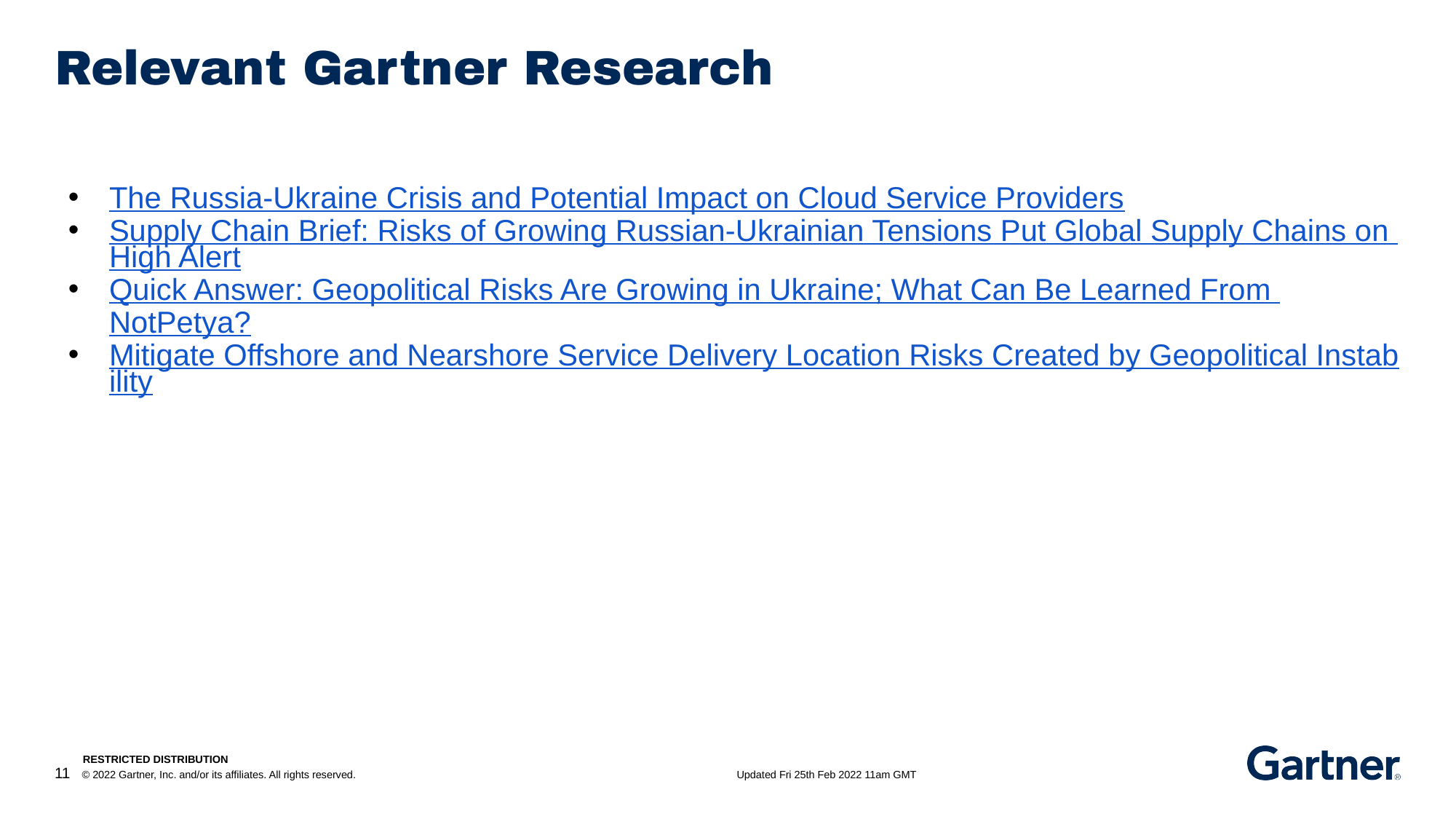

# Relevant Gartner Research
The Russia-Ukraine Crisis and Potential Impact on Cloud Service Providers
Supply Chain Brief: Risks of Growing Russian-Ukrainian Tensions Put Global Supply Chains on High Alert
Quick Answer: Geopolitical Risks Are Growing in Ukraine; What Can Be Learned From NotPetya?
Mitigate Offshore and Nearshore Service Delivery Location Risks Created by Geopolitical Instability